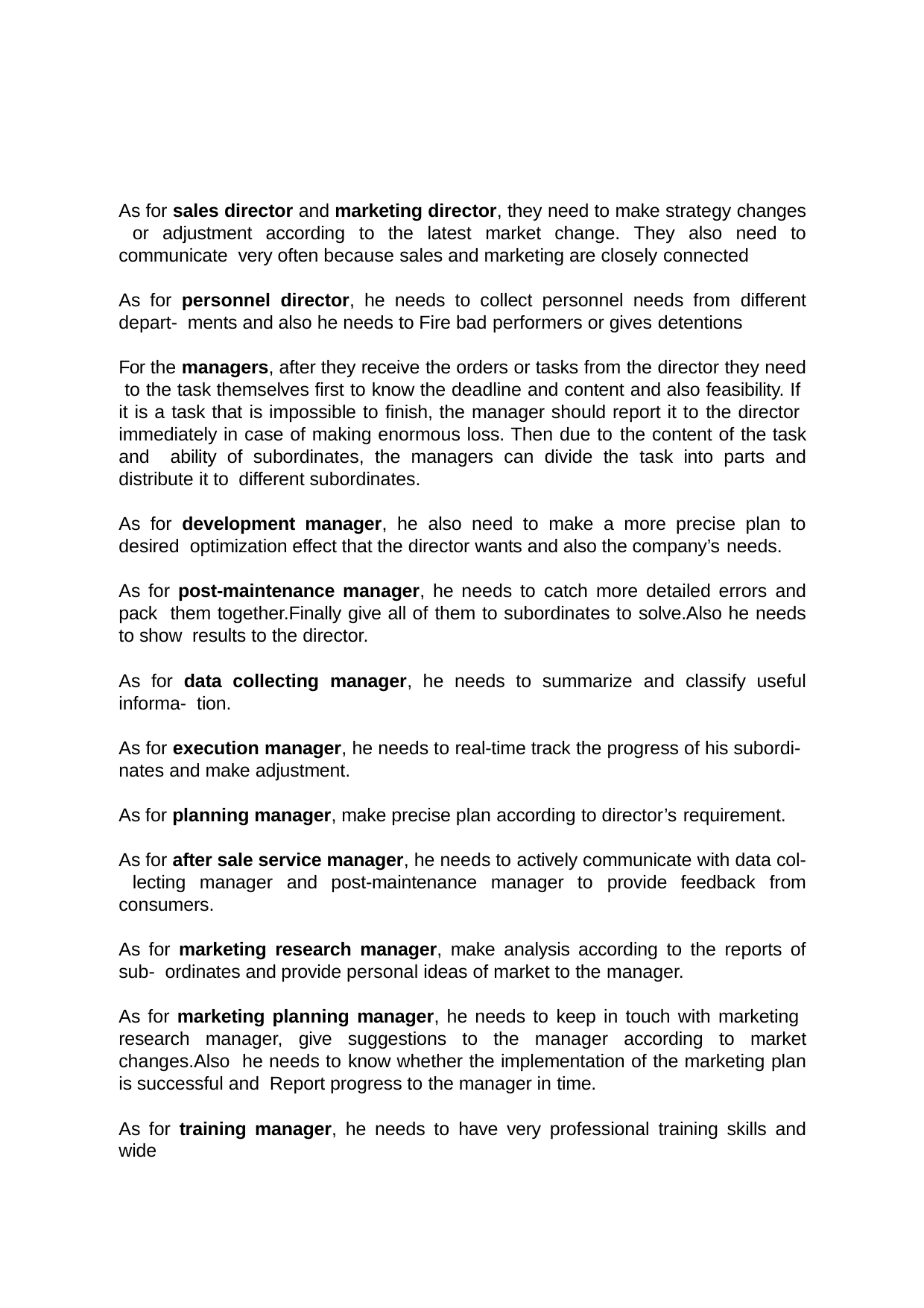

As for sales director and marketing director, they need to make strategy changes  or adjustment according to the latest market change. They also need to communicate  very often because sales and marketing are closely connected
As for personnel director, he needs to collect personnel needs from different depart-  ments and also he needs to Fire bad performers or gives detentions
For the managers, after they receive the orders or tasks from the director they need  to the task themselves first to know the deadline and content and also feasibility. If  it is a task that is impossible to finish, the manager should report it to the director  immediately in case of making enormous loss. Then due to the content of the task and  ability of subordinates, the managers can divide the task into parts and distribute it to  different subordinates.
As for development manager, he also need to make a more precise plan to desired  optimization effect that the director wants and also the company’s needs.
As for post-maintenance manager, he needs to catch more detailed errors and pack  them together.Finally give all of them to subordinates to solve.Also he needs to show  results to the director.
As for data collecting manager, he needs to summarize and classify useful informa-  tion.
As for execution manager, he needs to real-time track the progress of his subordi-  nates and make adjustment.
As for planning manager, make precise plan according to director’s requirement.
As for after sale service manager, he needs to actively communicate with data col-  lecting manager and post-maintenance manager to provide feedback from consumers.
As for marketing research manager, make analysis according to the reports of sub-  ordinates and provide personal ideas of market to the manager.
As for marketing planning manager, he needs to keep in touch with marketing  research manager, give suggestions to the manager according to market changes.Also  he needs to know whether the implementation of the marketing plan is successful and  Report progress to the manager in time.
As for training manager, he needs to have very professional training skills and wide